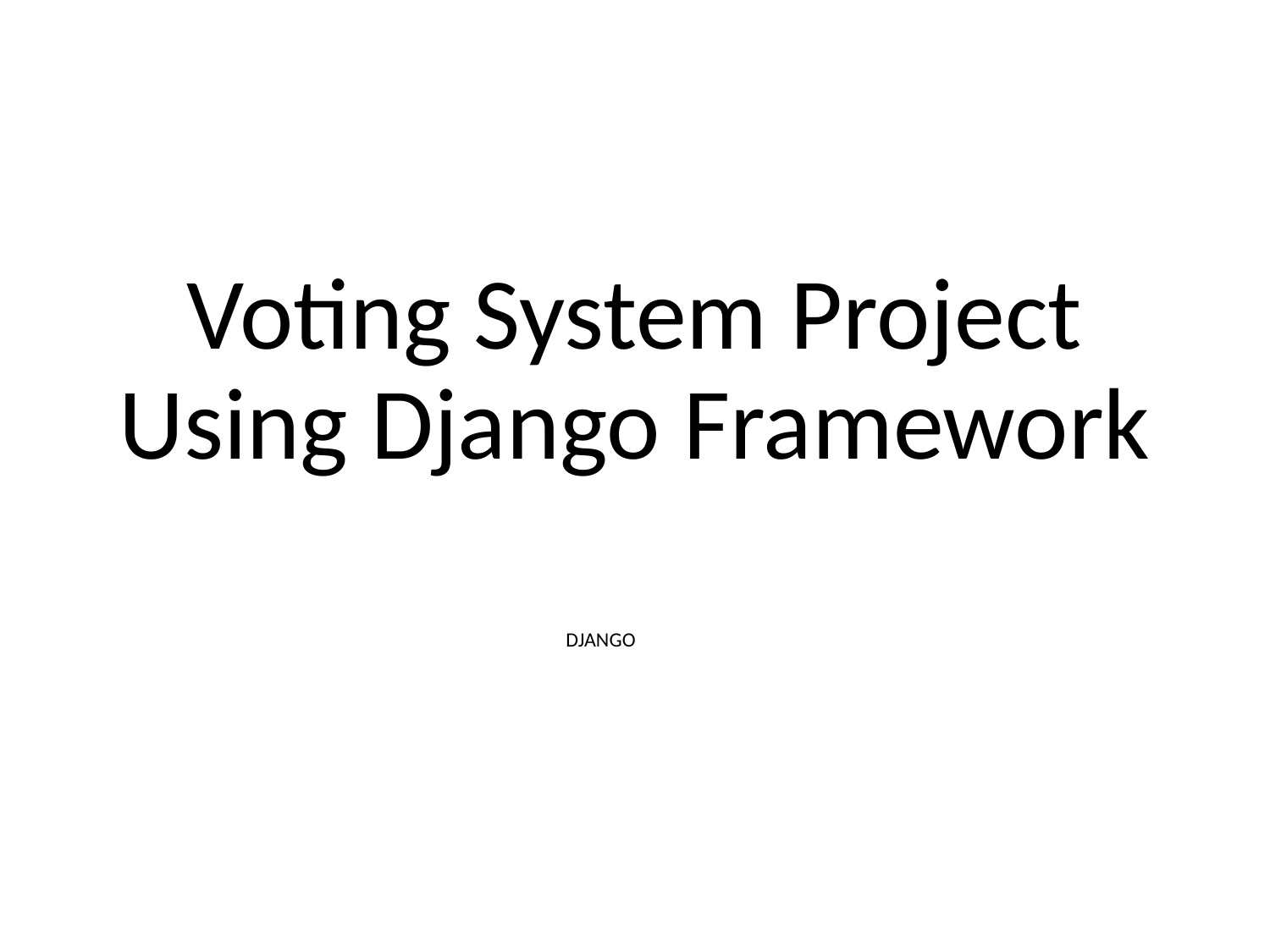

# Voting System Project Using Django Framework
DJANGO